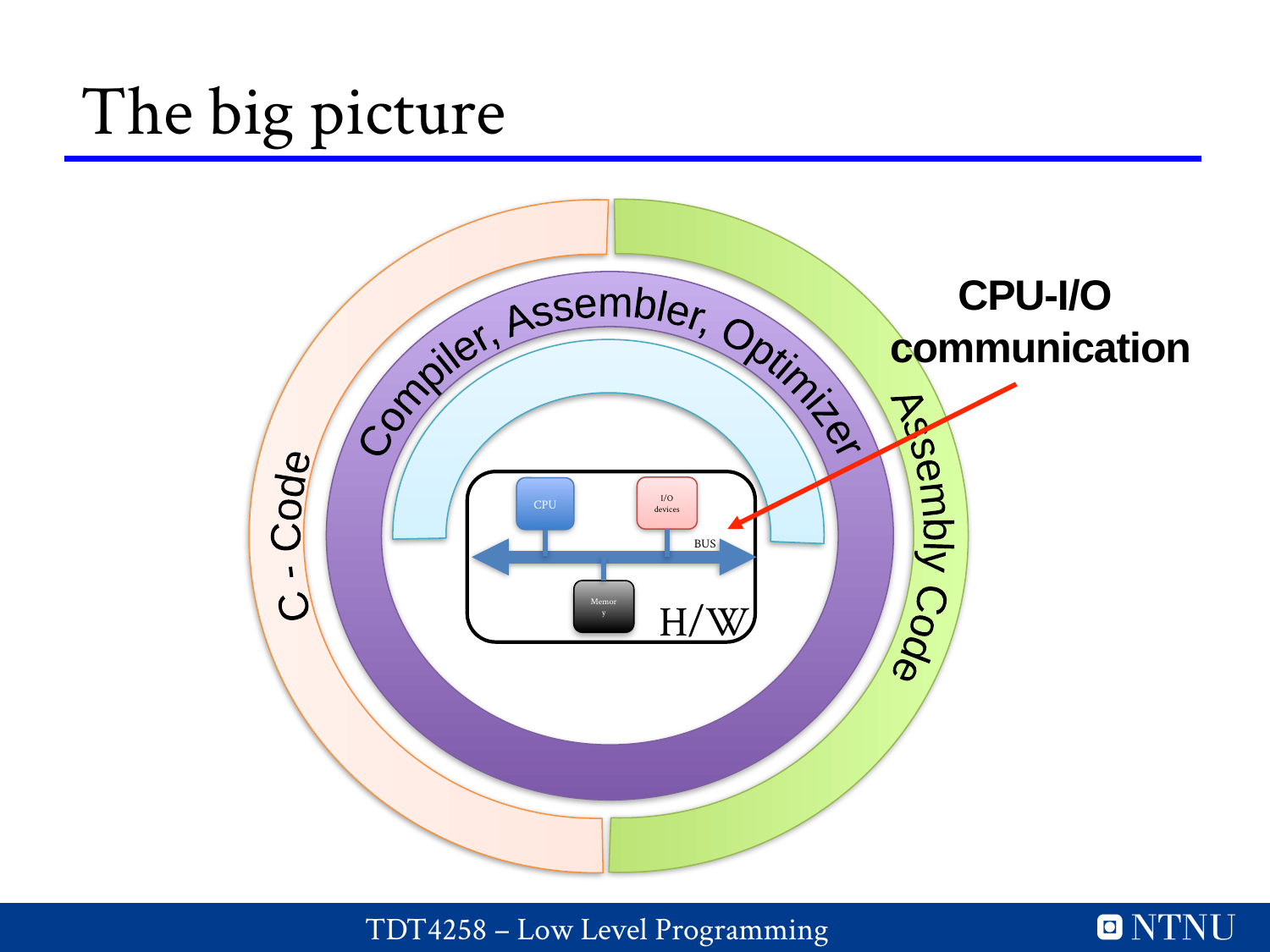

The big picture

CPU-I/O
communication

Compiler, Assembler, Optimizer

C - Code
Assembly Code

I/O devices
CPU
Memory
BUS
H/W